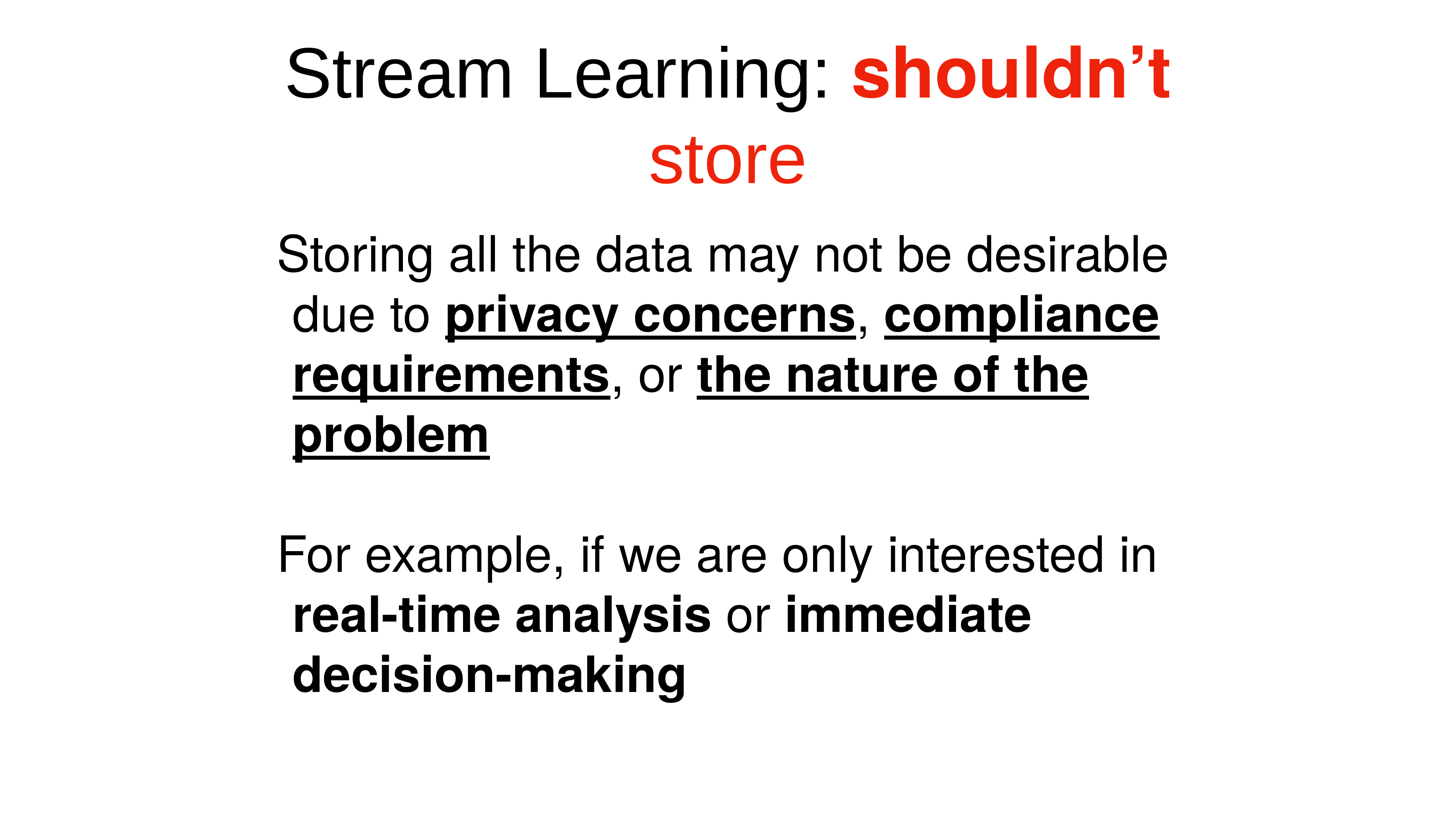

# Stream Learning: shouldn’t store
Storing all the data may not be desirable due to privacy concerns, compliance requirements, or the nature of the problem

For example, if we are only interested in real-time analysis or immediate decision-making